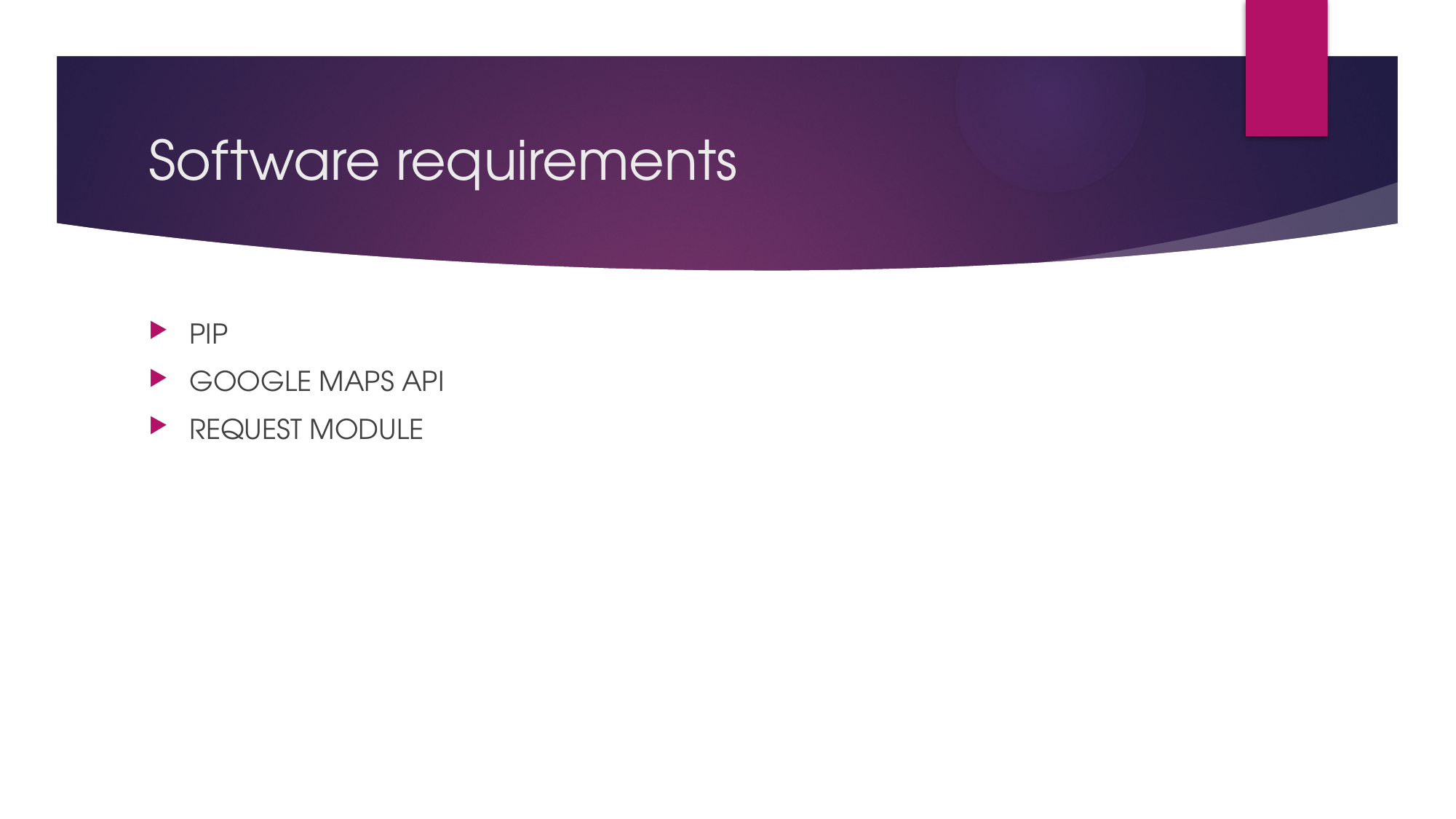

# Software requirements
PIP
GOOGLE MAPS API
REQUEST MODULE